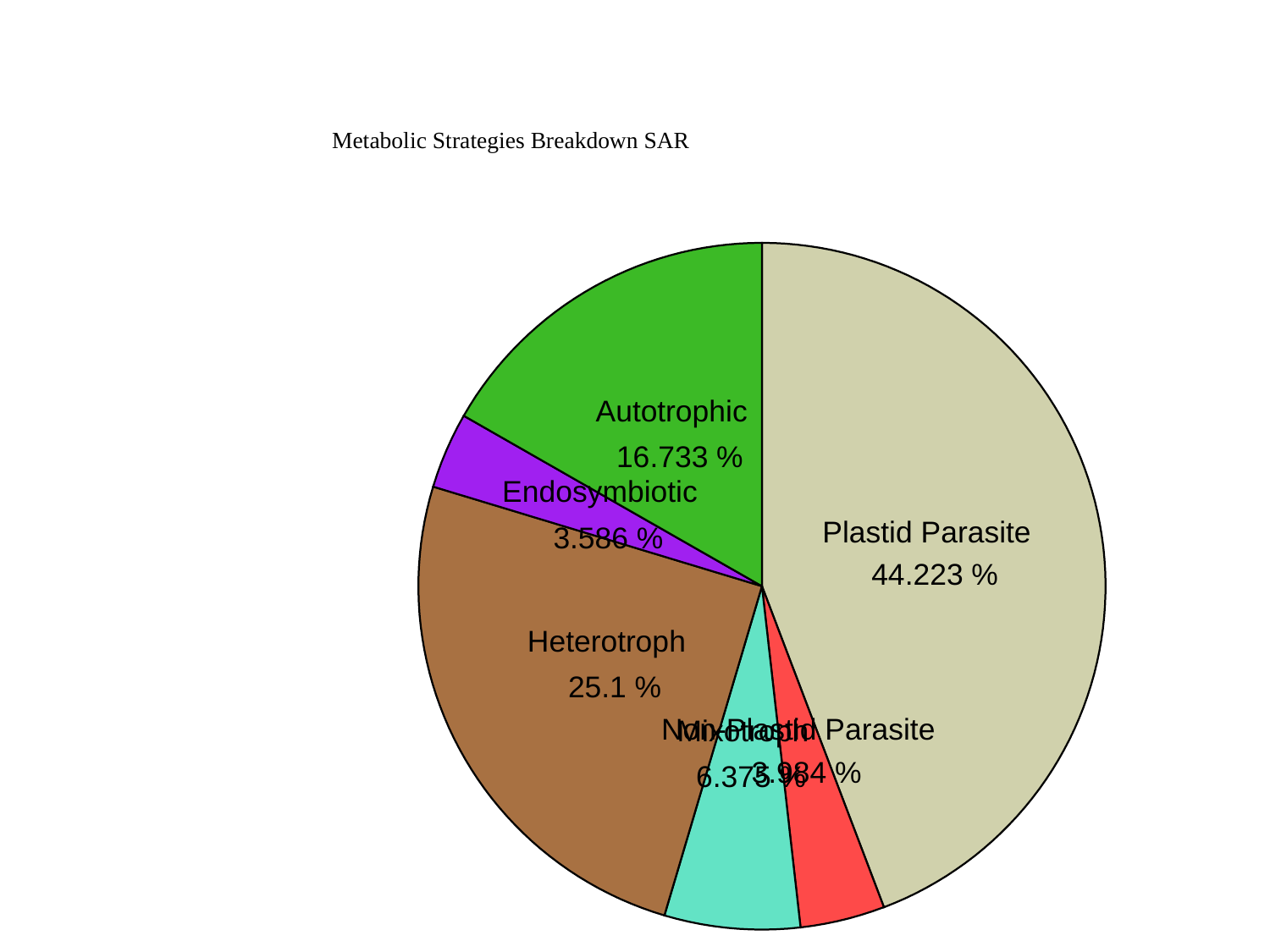

#

Metabolic Strategies Breakdown SAR

Autotrophic

 16.733 %
Endosymbiotic

Plastid Parasite
 3.586 %
 44.223 %

Heterotroph
 25.1 %
Mixotroph
Non-Plastid Parasite
 3.984 %
 6.375 %